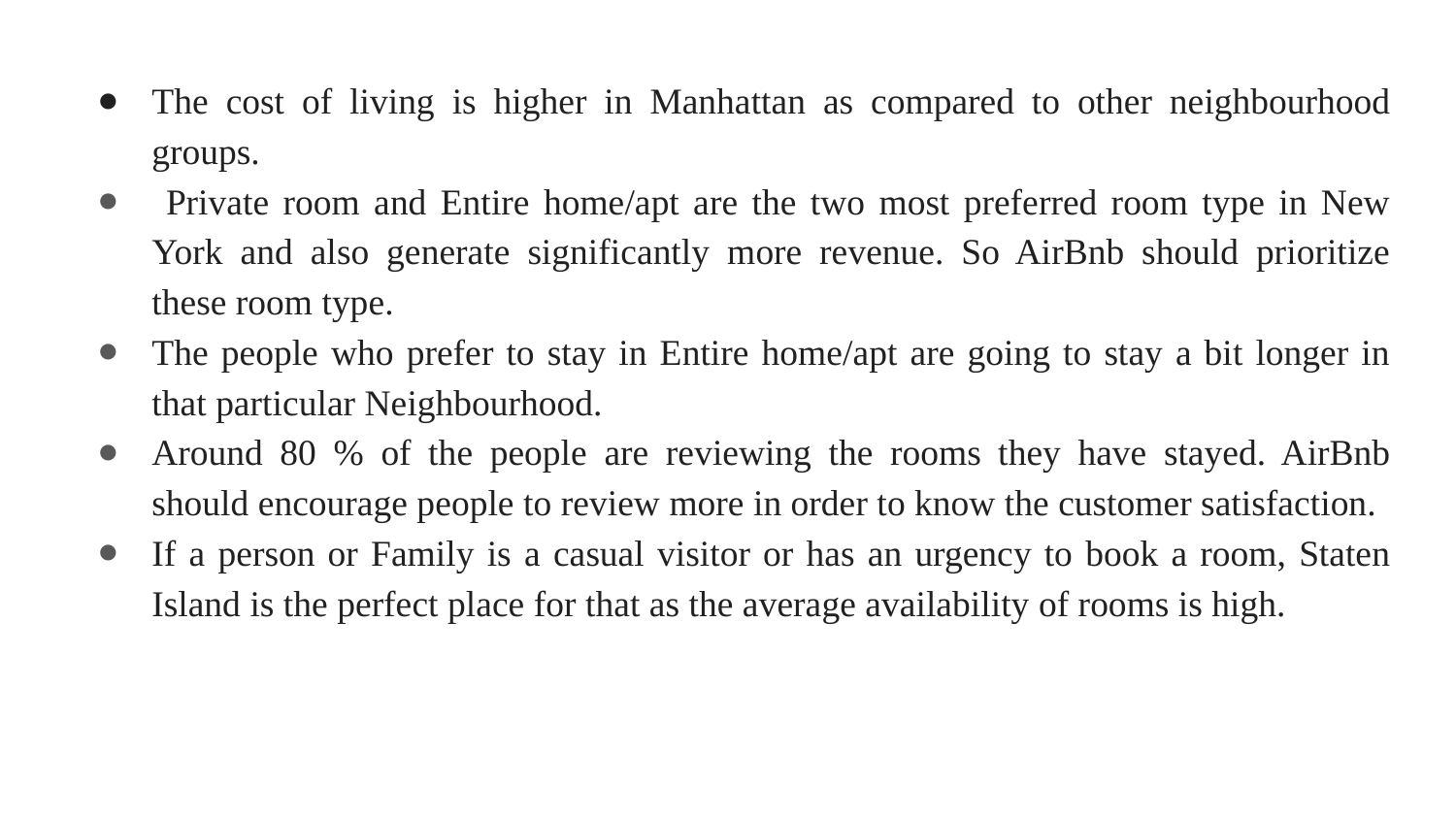

#
The cost of living is higher in Manhattan as compared to other neighbourhood groups.
 Private room and Entire home/apt are the two most preferred room type in New York and also generate significantly more revenue. So AirBnb should prioritize these room type.
The people who prefer to stay in Entire home/apt are going to stay a bit longer in that particular Neighbourhood.
Around 80 % of the people are reviewing the rooms they have stayed. AirBnb should encourage people to review more in order to know the customer satisfaction.
If a person or Family is a casual visitor or has an urgency to book a room, Staten Island is the perfect place for that as the average availability of rooms is high.